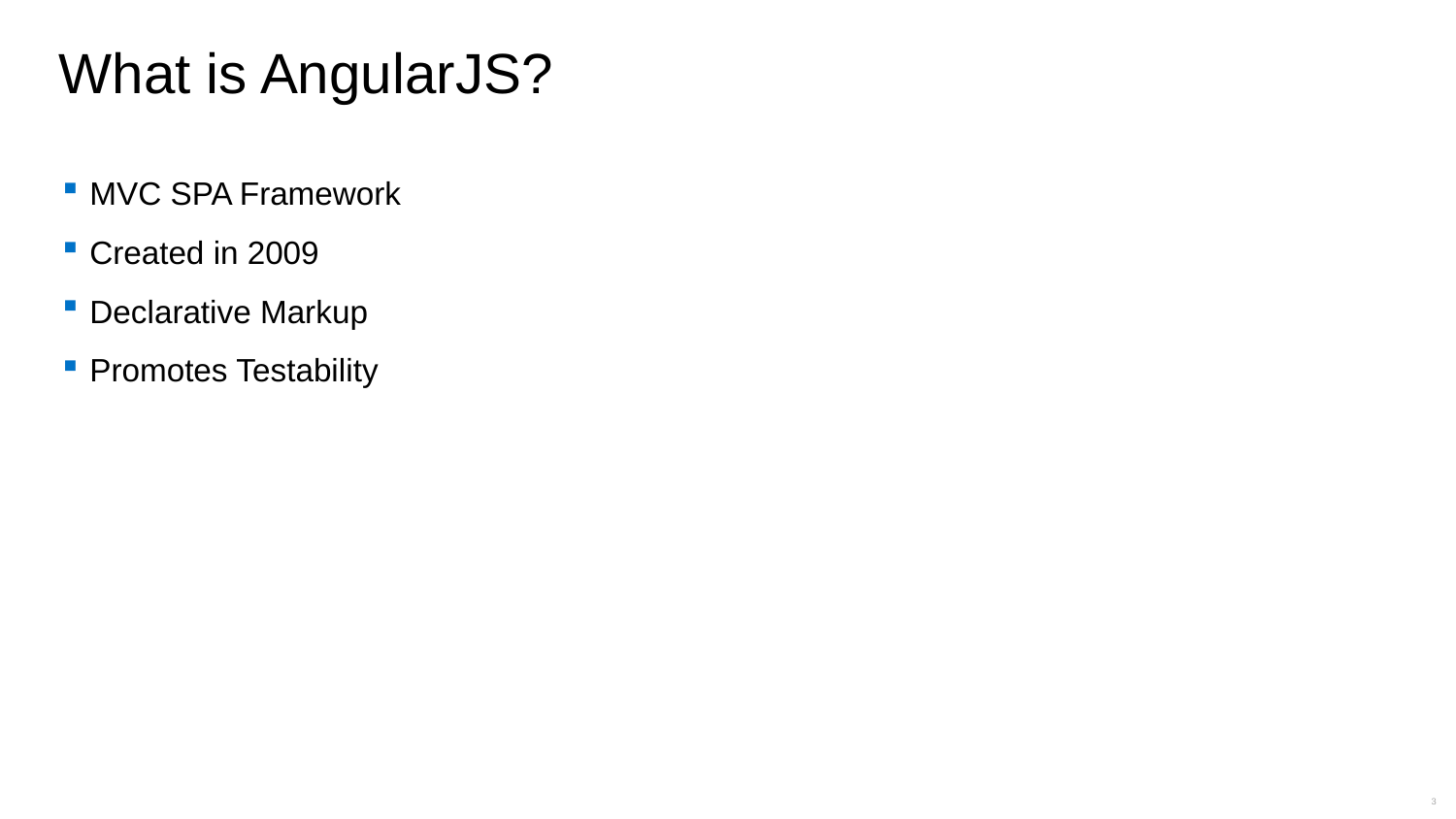

# What is AngularJS?
MVC SPA Framework
Created in 2009
Declarative Markup
Promotes Testability
3